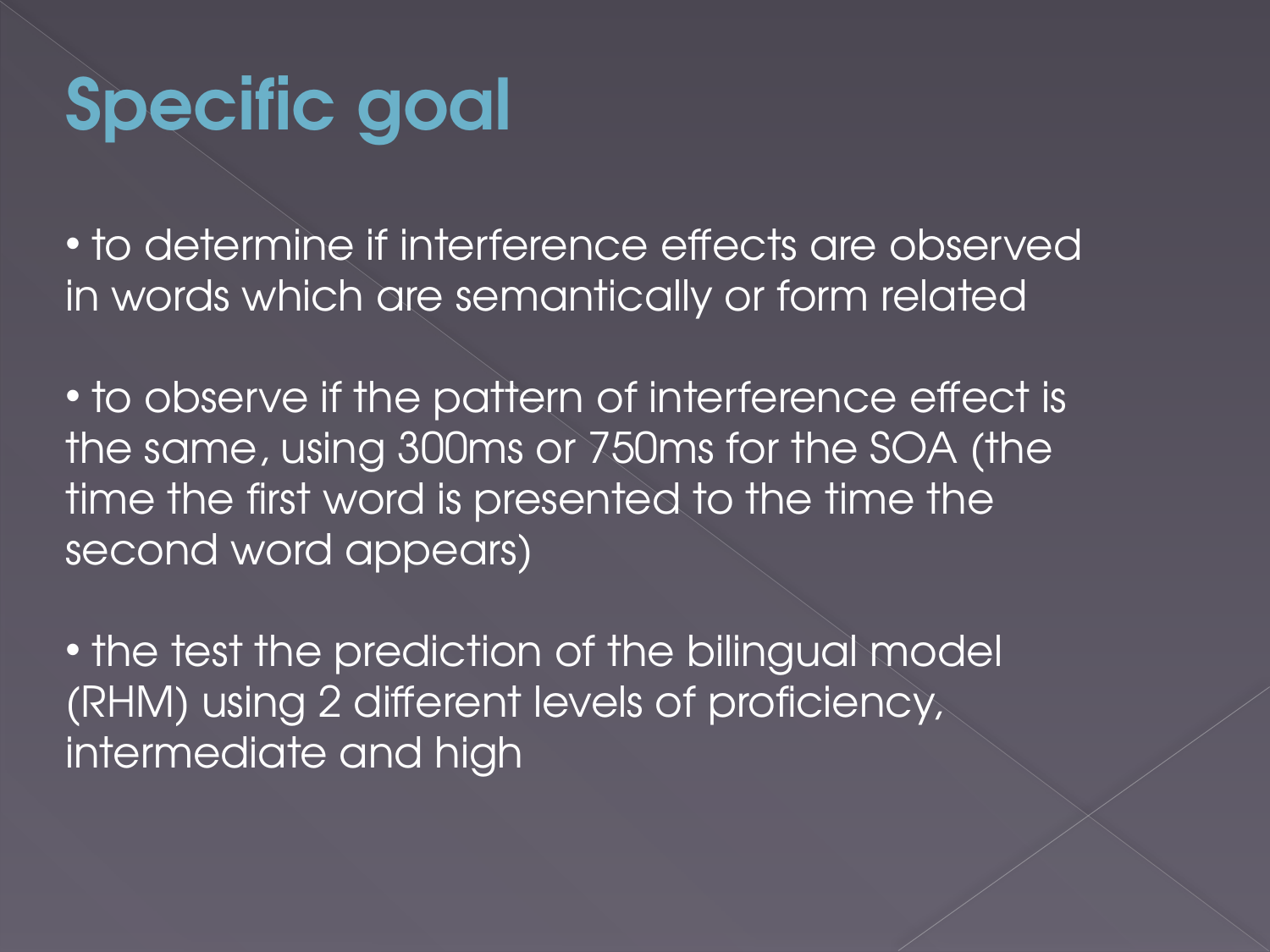

Specific goal
 to determine if interference effects are observed in words which are semantically or form related

 to observe if the pattern of interference effect is the same, using 300ms or 750ms for the SOA (the time the first word is presented to the time the second word appears)

 the test the prediction of the bilingual model (RHM) using 2 different levels of proficiency, intermediate and high